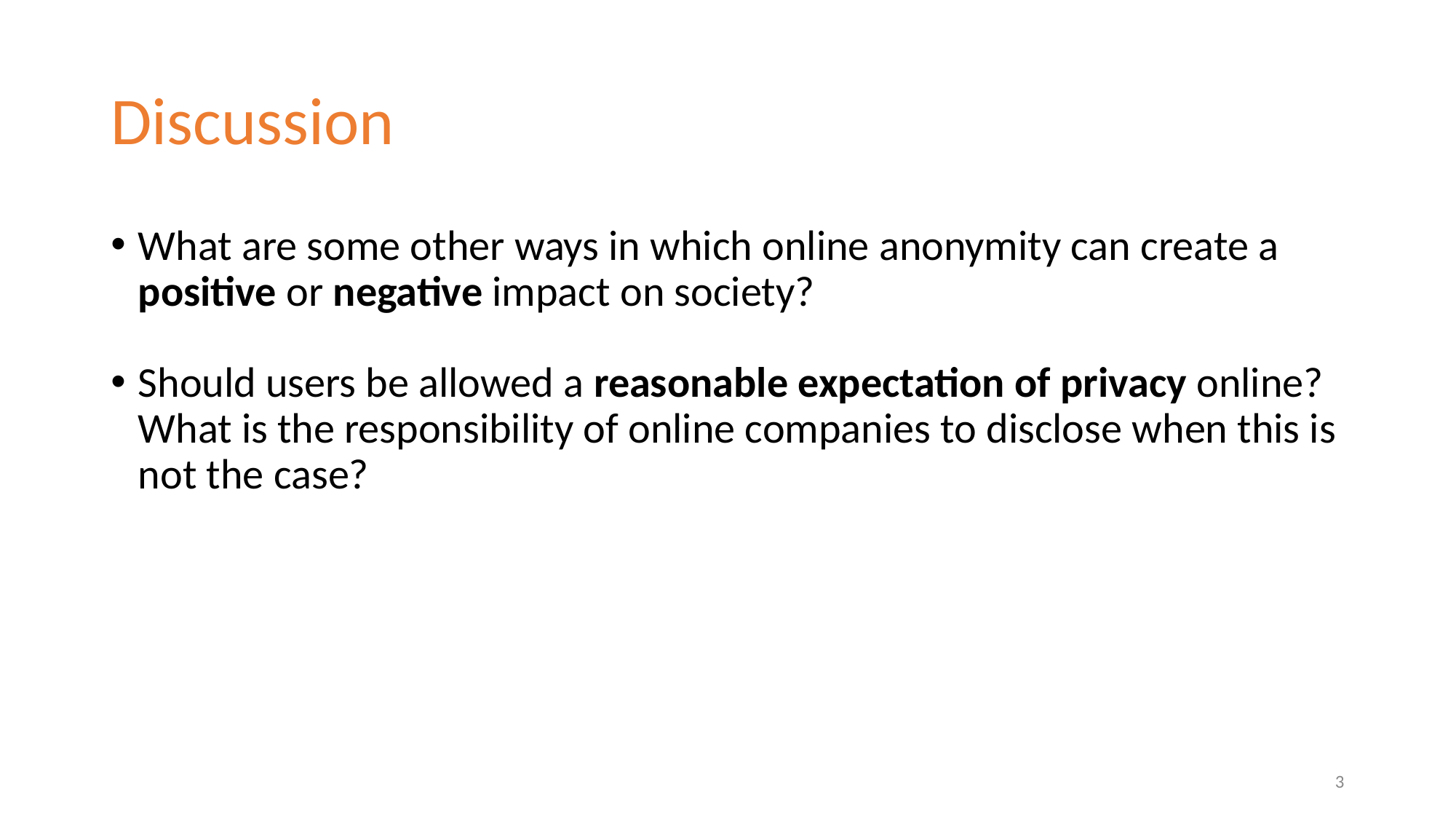

# Discussion
What are some other ways in which online anonymity can create a positive or negative impact on society?

Should users be allowed a reasonable expectation of privacy online? What is the responsibility of online companies to disclose when this is not the case?
3